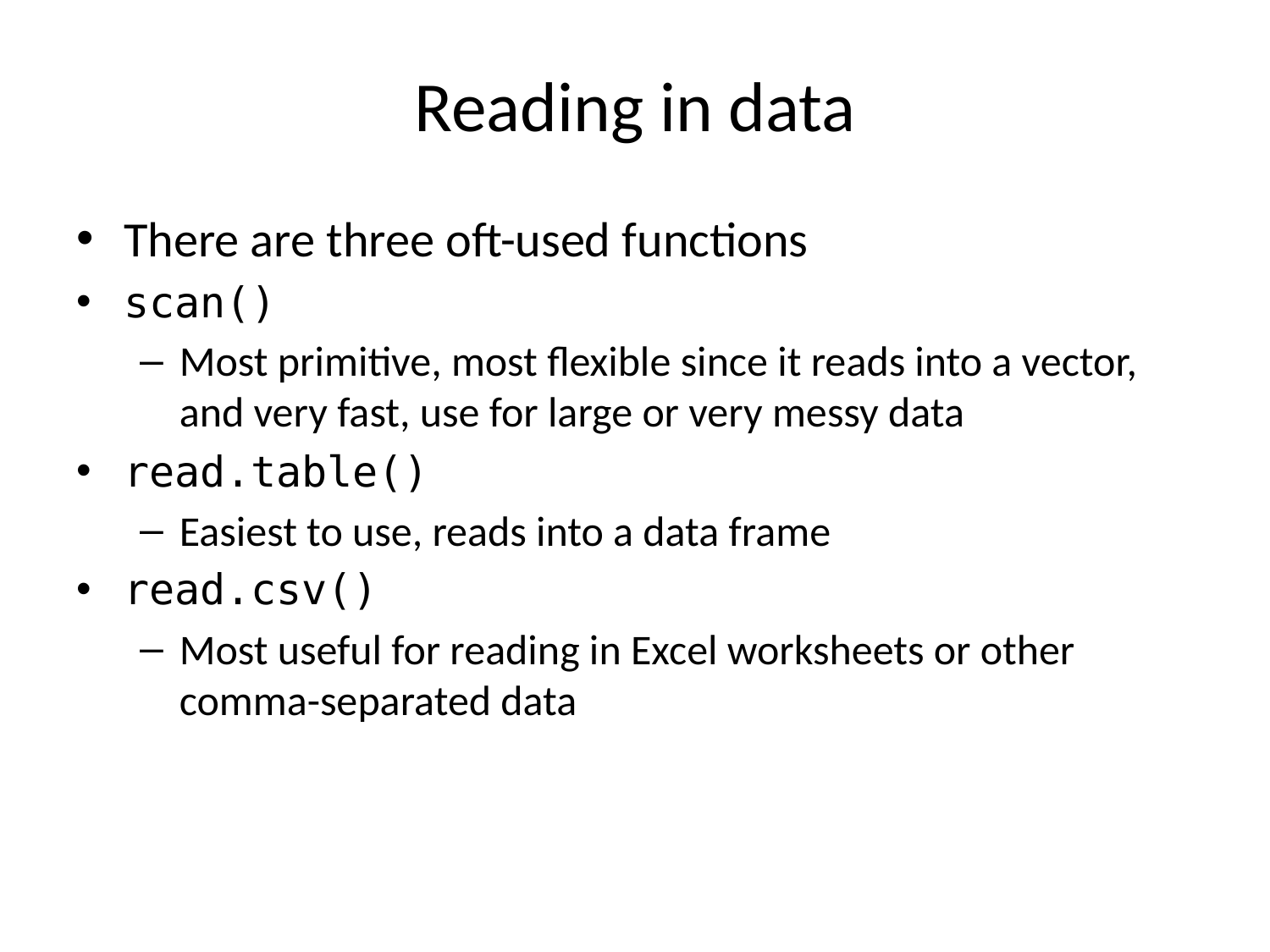

# Reading in data
There are three oft-used functions
scan()
Most primitive, most flexible since it reads into a vector, and very fast, use for large or very messy data
read.table()
Easiest to use, reads into a data frame
read.csv()
Most useful for reading in Excel worksheets or other comma-separated data